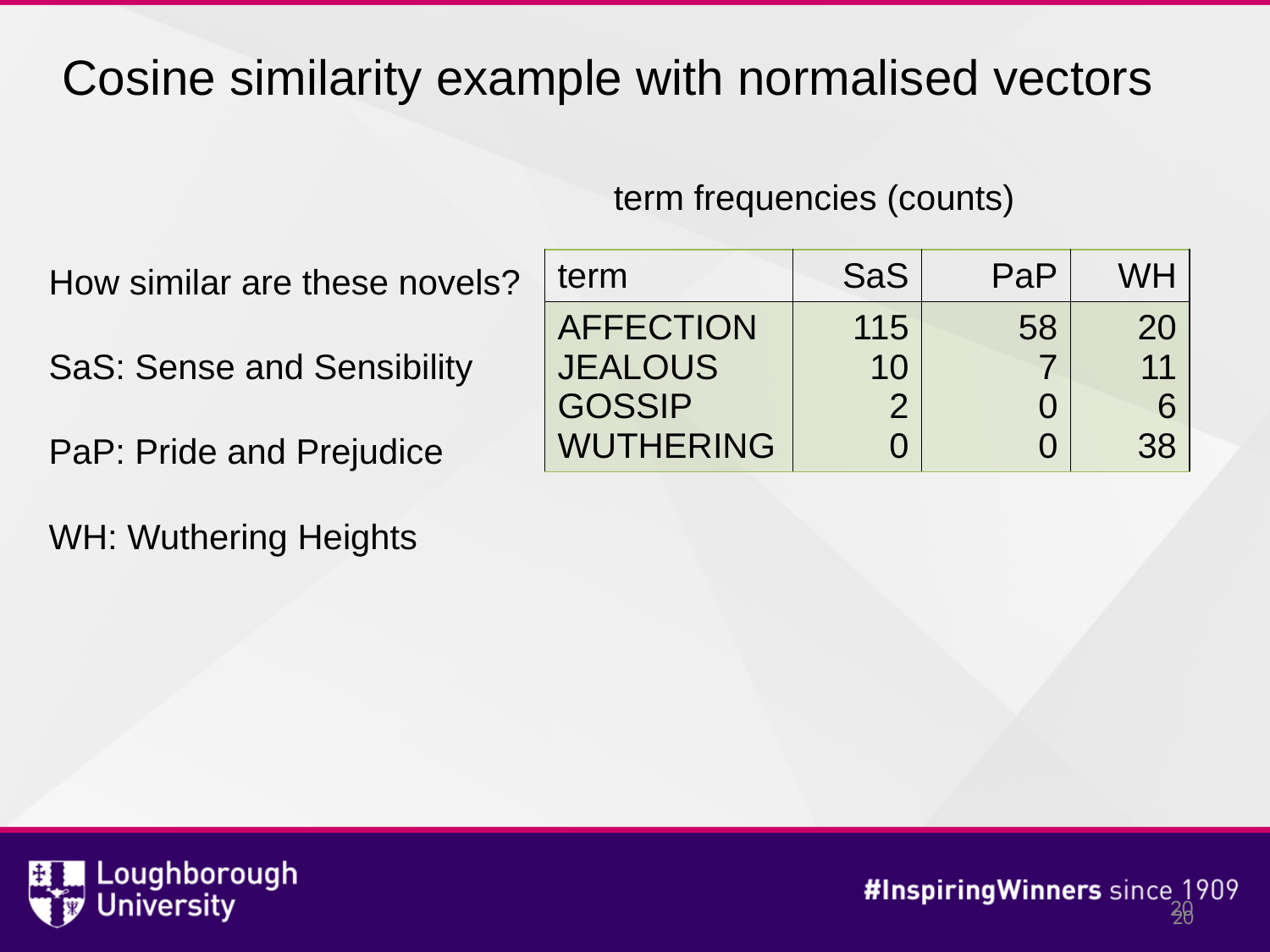

Cosine similarity example with normalised vectors
                                                          term frequencies (counts)

How similar are these novels?

SaS: Sense and Sensibility

PaP: Pride and Prejudice

WH: Wuthering Heights
| term | SaS | PaP | WH |
| --- | --- | --- | --- |
| AFFECTION JEALOUS GOSSIP WUTHERING | 115 10 2 0 | 58 7 0 0 | 20 11 6 38 |
20
20